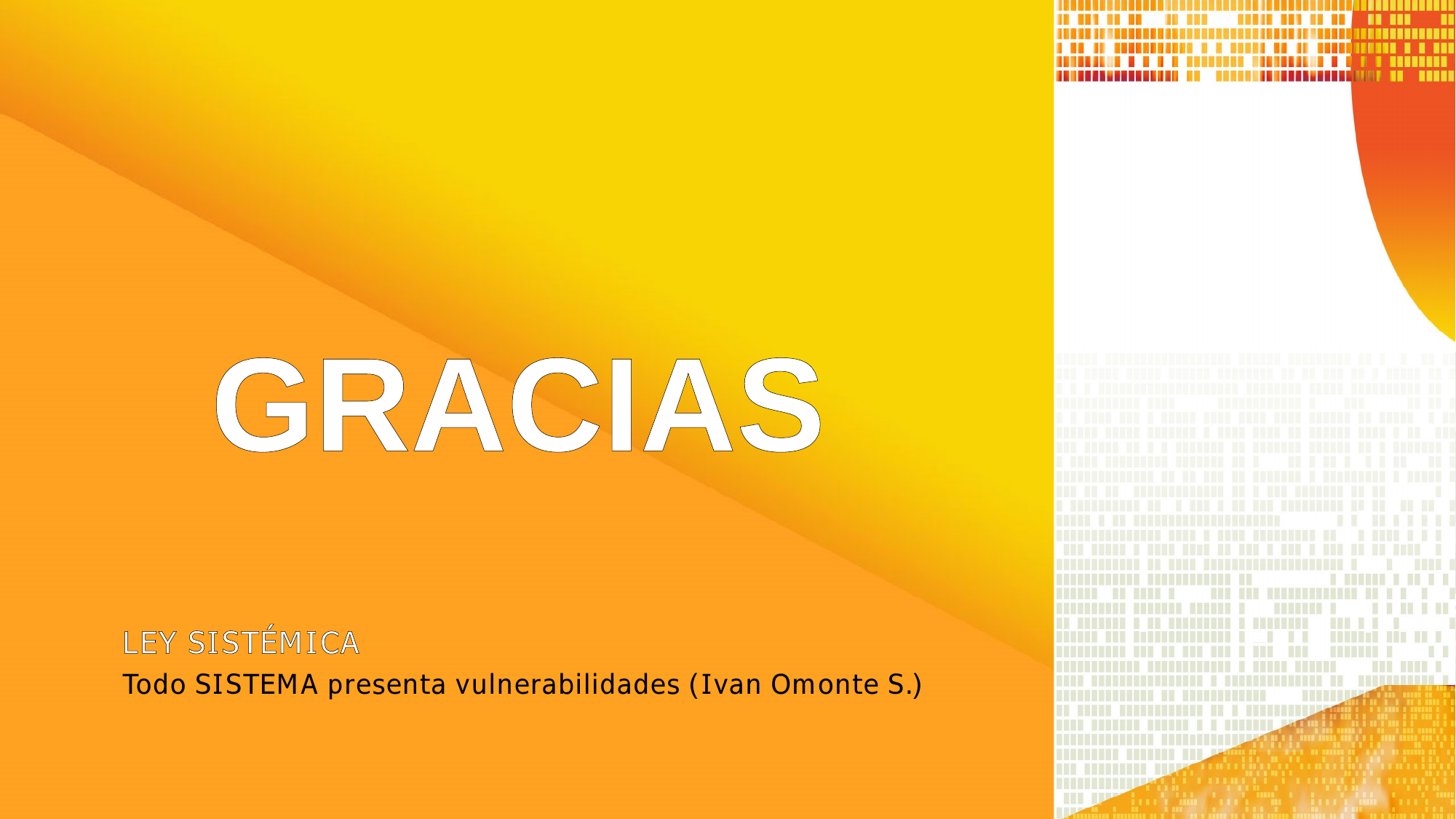

GRACIAS
LEY SISTÉMICA
Todo SISTEMA presenta vulnerabilidades (Ivan Omonte S.)